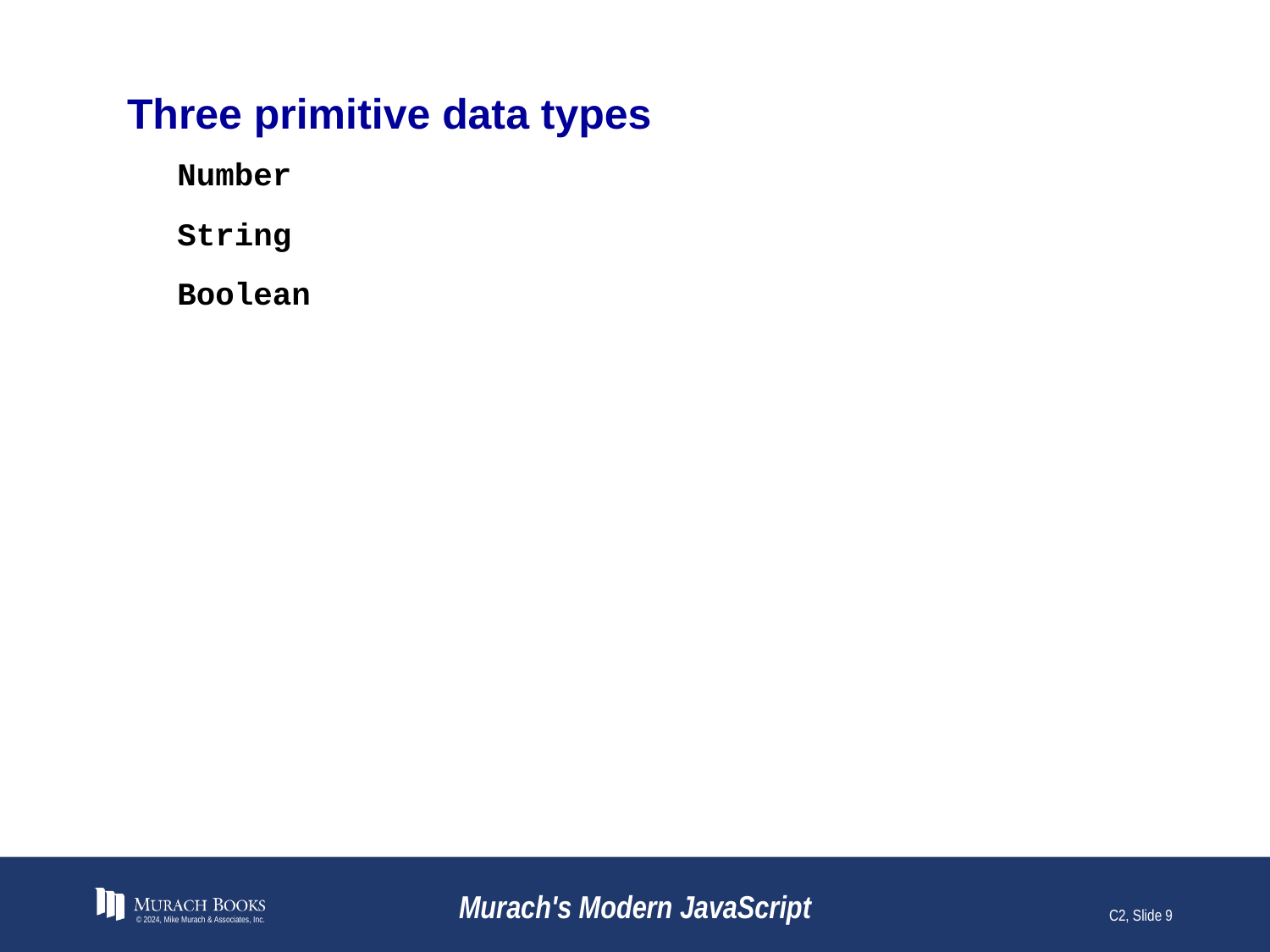

# Three primitive data types
Number
String
Boolean

© 2024, Mike Murach & Associates, Inc.
Murach's Modern JavaScript

C2, Slide 9